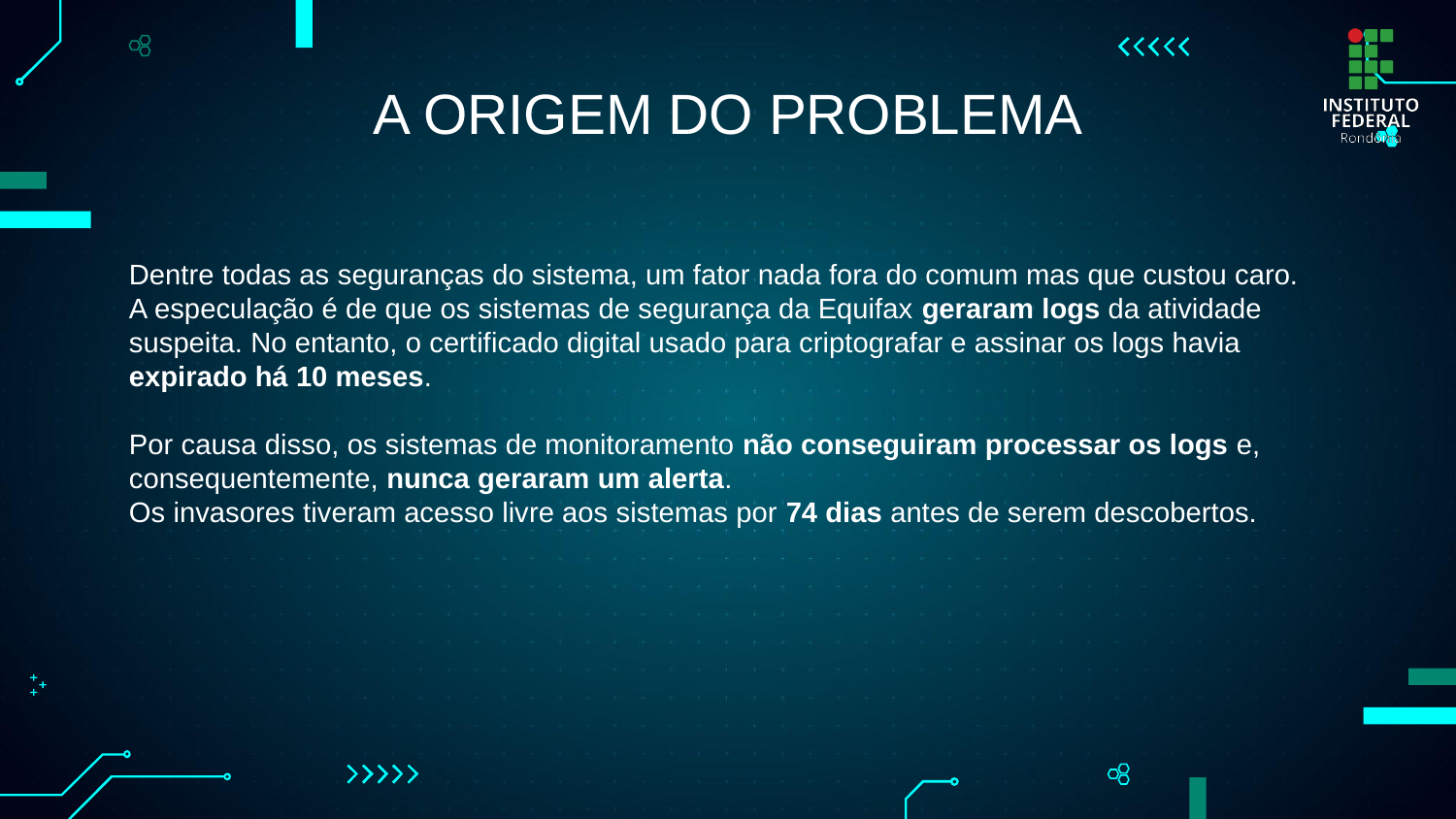

# A ORIGEM DO PROBLEMA
Dentre todas as seguranças do sistema, um fator nada fora do comum mas que custou caro.
A especulação é de que os sistemas de segurança da Equifax geraram logs da atividade suspeita. No entanto, o certificado digital usado para criptografar e assinar os logs havia expirado há 10 meses.

Por causa disso, os sistemas de monitoramento não conseguiram processar os logs e, consequentemente, nunca geraram um alerta.
Os invasores tiveram acesso livre aos sistemas por 74 dias antes de serem descobertos.